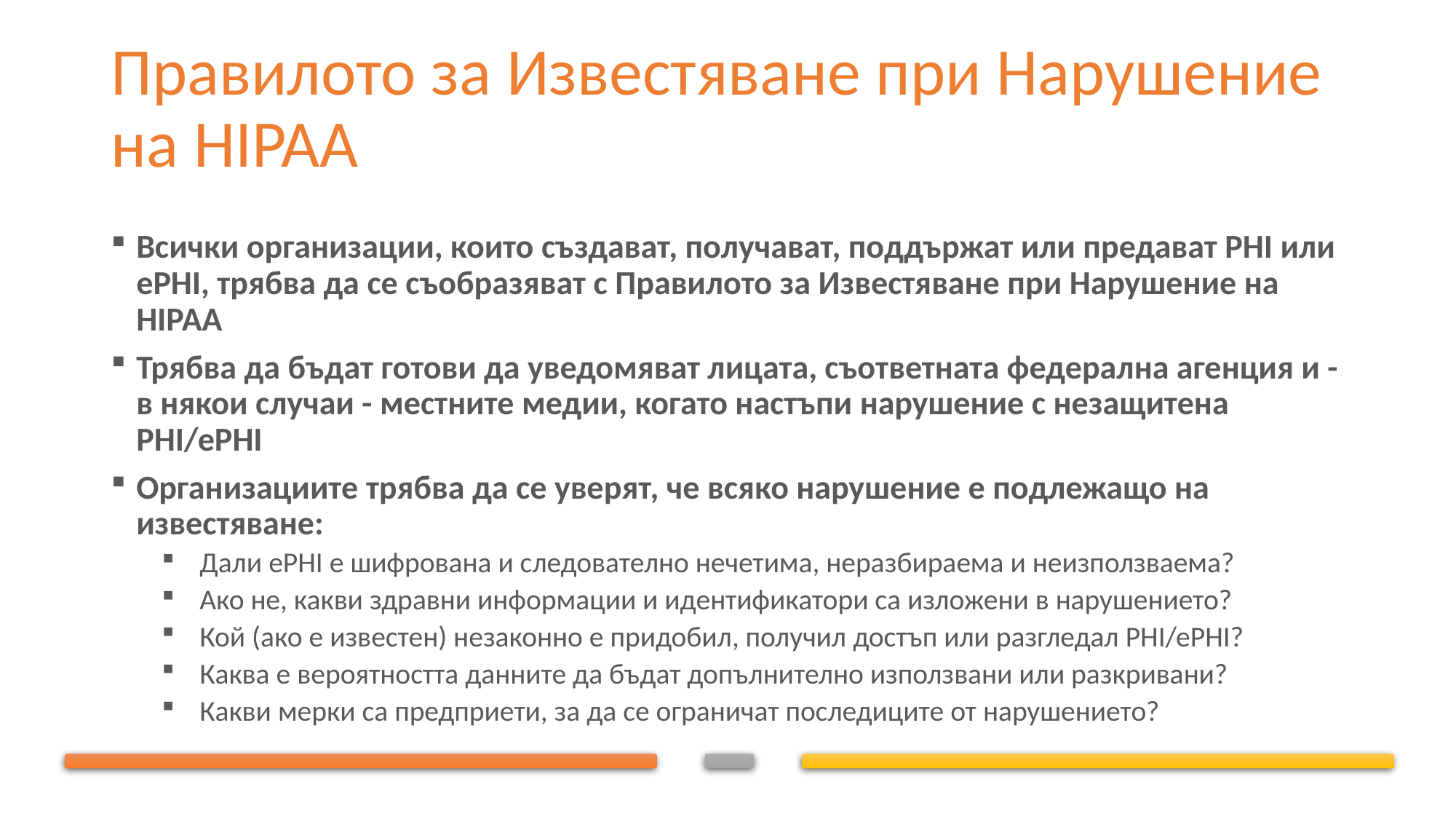

# Правилото за Известяване при Нарушение на HIPAA
Всички организации, които създават, получават, поддържат или предават PHI или ePHI, трябва да се съобразяват с Правилото за Известяване при Нарушение на HIPAA
Трябва да бъдат готови да уведомяват лицата, съответната федерална агенция и - в някои случаи - местните медии, когато настъпи нарушение с незащитена PHI/ePHI
Организациите трябва да се уверят, че всяко нарушение е подлежащо на известяване:
Дали ePHI е шифрована и следователно нечетима, неразбираема и неизползваема?
Ако не, какви здравни информации и идентификатори са изложени в нарушението?
Кой (ако е известен) незаконно е придобил, получил достъп или разгледал PHI/ePHI?
Каква е вероятността данните да бъдат допълнително използвани или разкривани?
Какви мерки са предприети, за да се ограничат последиците от нарушението?